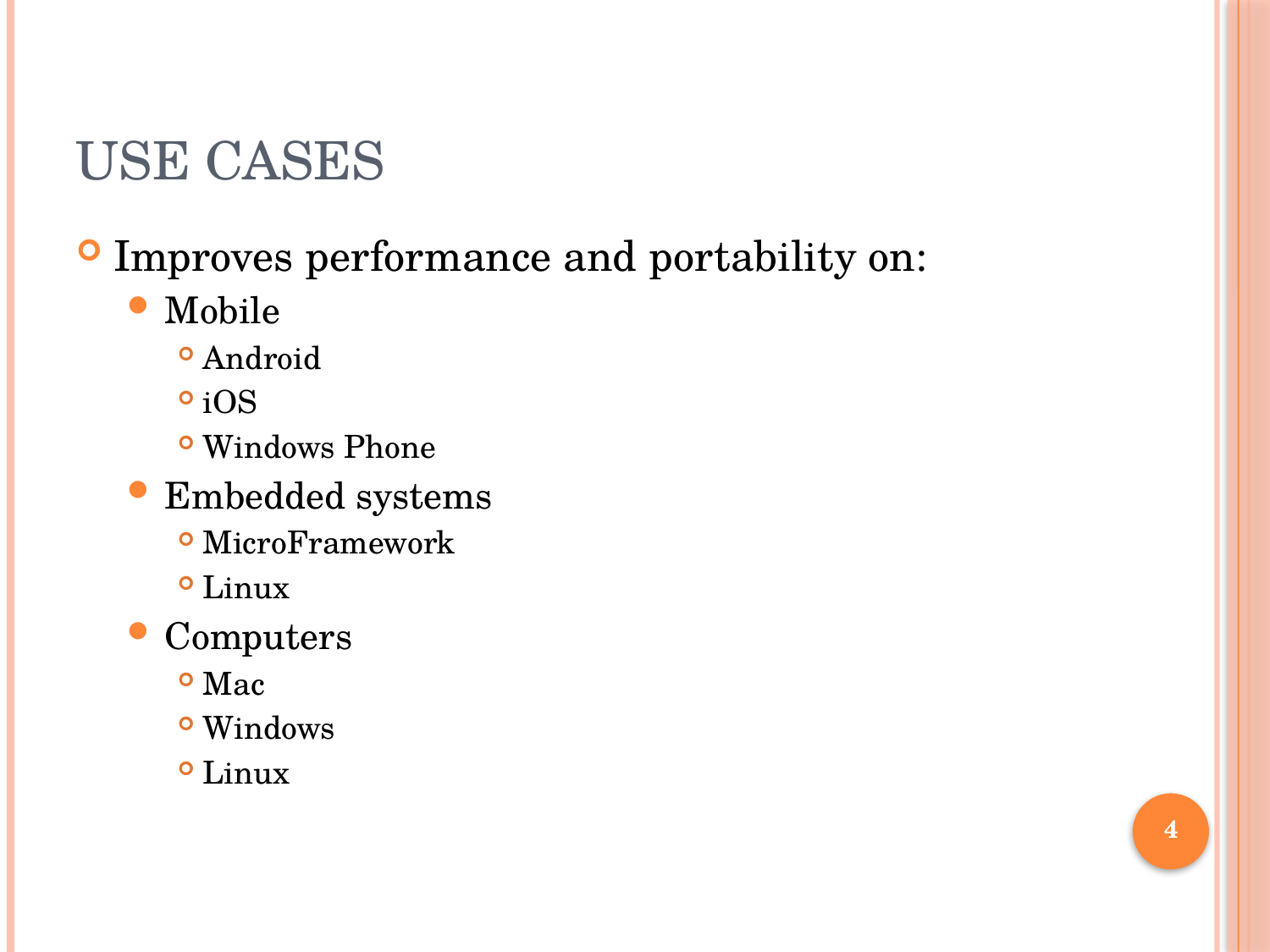

# Use cases
Improves performance and portability on:
Mobile
Android
iOS
Windows Phone
Embedded systems
MicroFramework
Linux
Computers
Mac
Windows
Linux
4